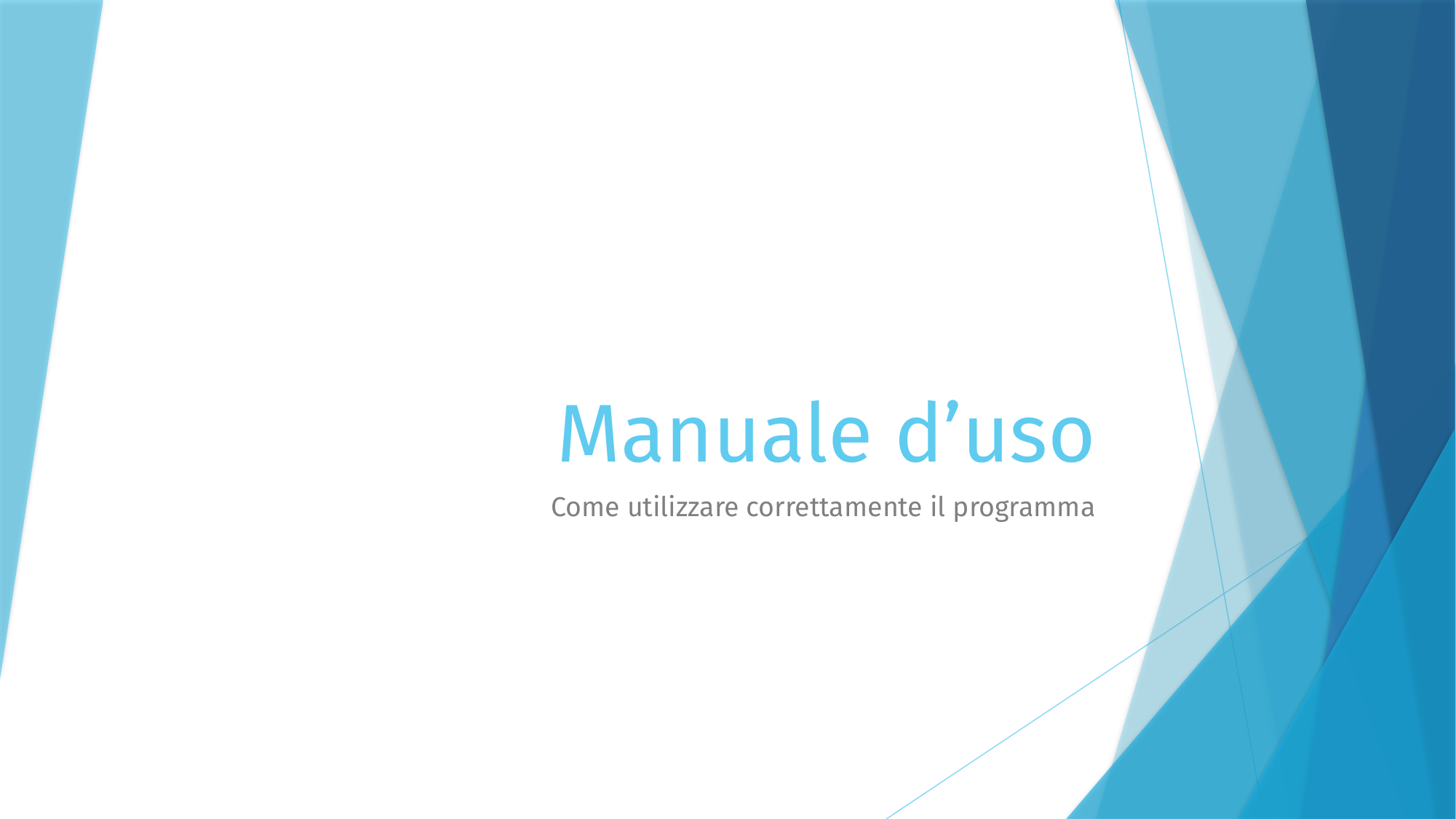

# Manuale d’uso
Come utilizzare correttamente il programma